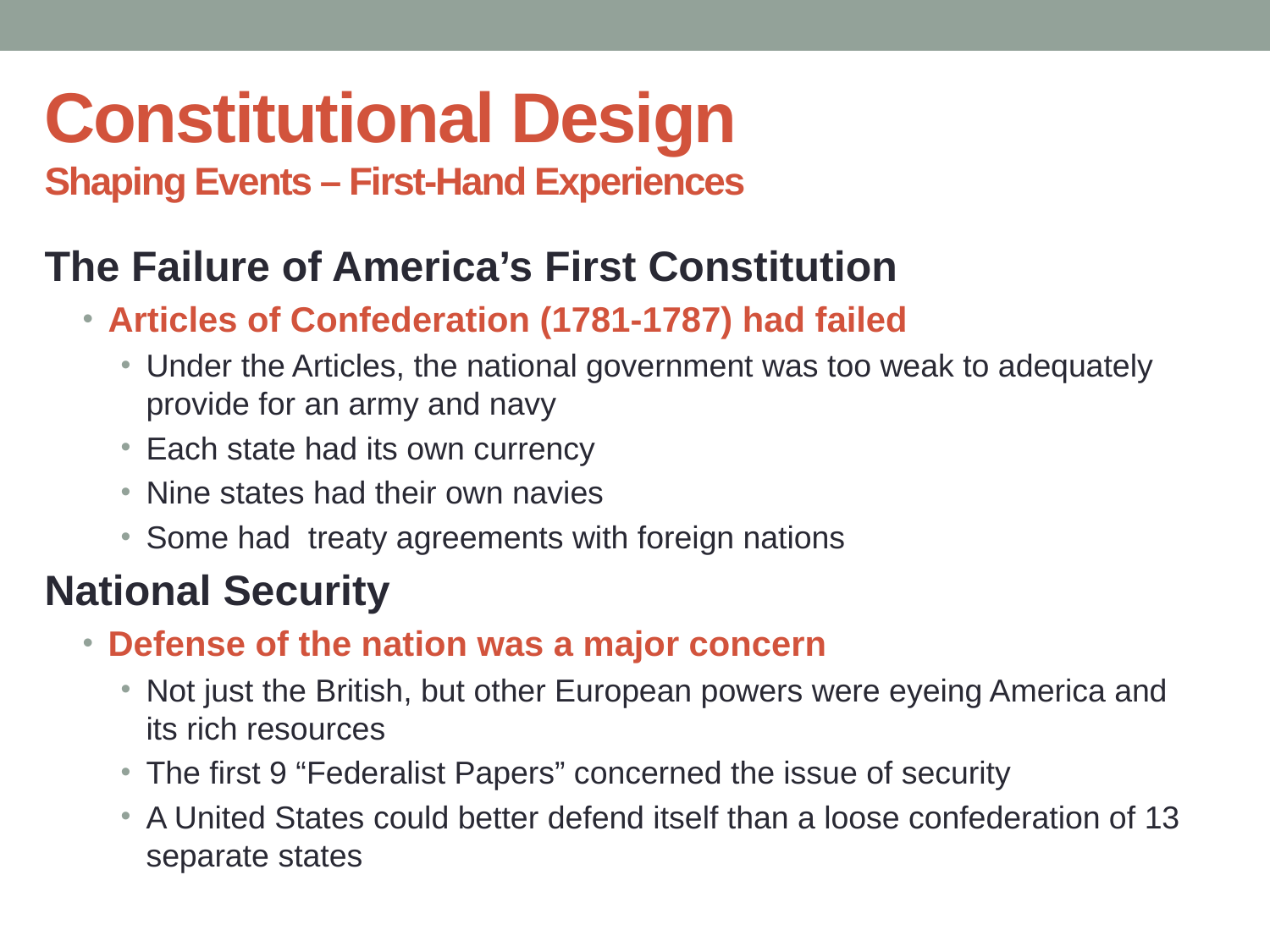

# Constitutional Design Shaping Events – First-Hand Experiences
The Failure of America’s First Constitution
Articles of Confederation (1781-1787) had failed
Under the Articles, the national government was too weak to adequately provide for an army and navy
Each state had its own currency
Nine states had their own navies
Some had  treaty agreements with foreign nations
National Security
Defense of the nation was a major concern
Not just the British, but other European powers were eyeing America and its rich resources
The first 9 “Federalist Papers” concerned the issue of security
A United States could better defend itself than a loose confederation of 13 separate states